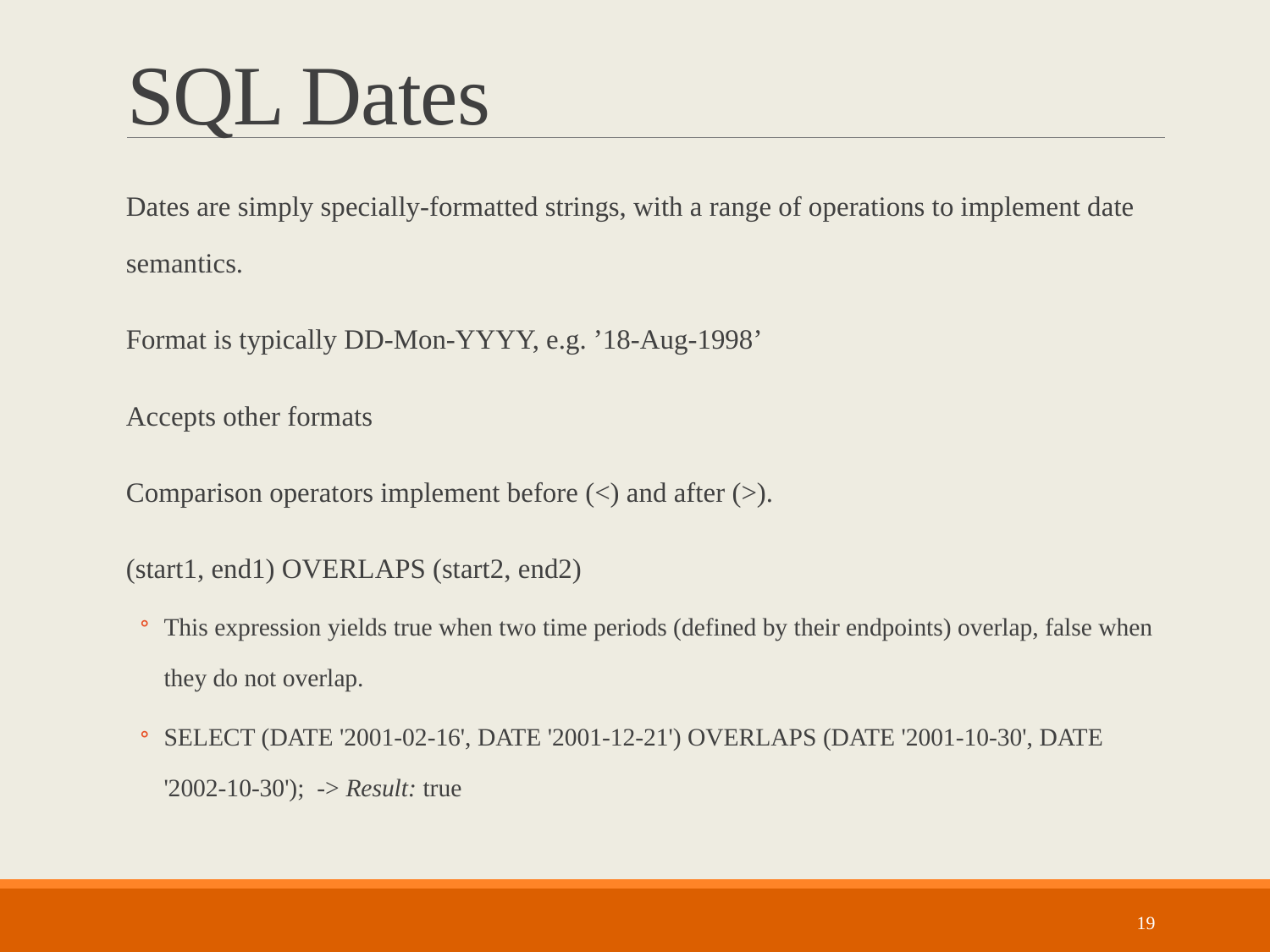

# SQL Dates
Dates are simply specially-formatted strings, with a range of operations to implement date semantics.
Format is typically DD-Mon-YYYY, e.g. ’18-Aug-1998’
Accepts other formats
Comparison operators implement before (<) and after (>).
(start1, end1) OVERLAPS (start2, end2)
This expression yields true when two time periods (defined by their endpoints) overlap, false when they do not overlap.
SELECT (DATE '2001-02-16', DATE '2001-12-21') OVERLAPS (DATE '2001-10-30', DATE '2002-10-30');  -> Result: true
19